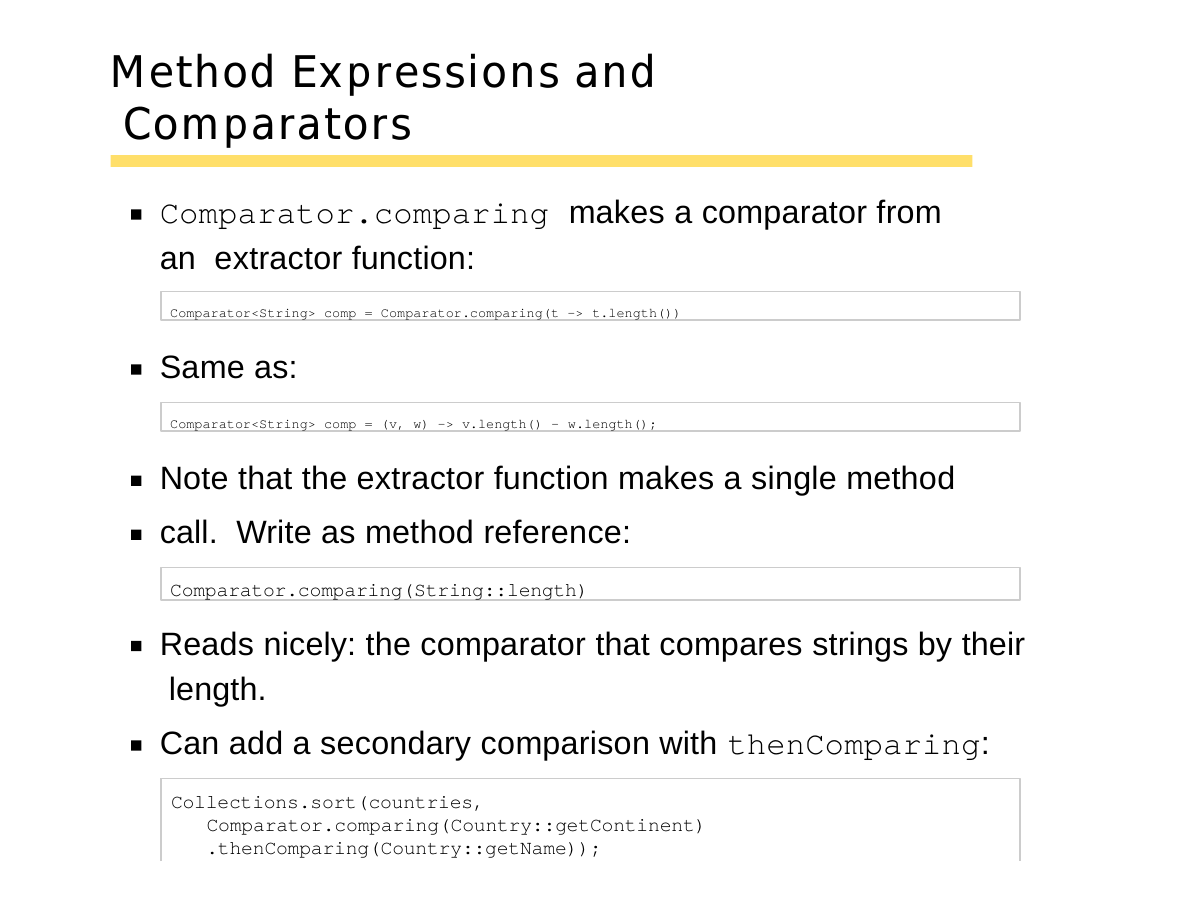

# Method Expressions and  Comparators

Comparator.comparing makes a comparator from an  extractor function:

Comparator<String> comp = Comparator.comparing(t -> t.length())
Same as:

Comparator<String> comp = (v, w) -> v.length() - w.length();
Note that the extractor function makes a single method call.  Write as method reference:

Comparator.comparing(String::length)
Reads nicely: the comparator that compares strings by their  length.
Can add a secondary comparison with thenComparing:

Collections.sort(countries,  Comparator.comparing(Country::getContinent)
.thenComparing(Country::getName));